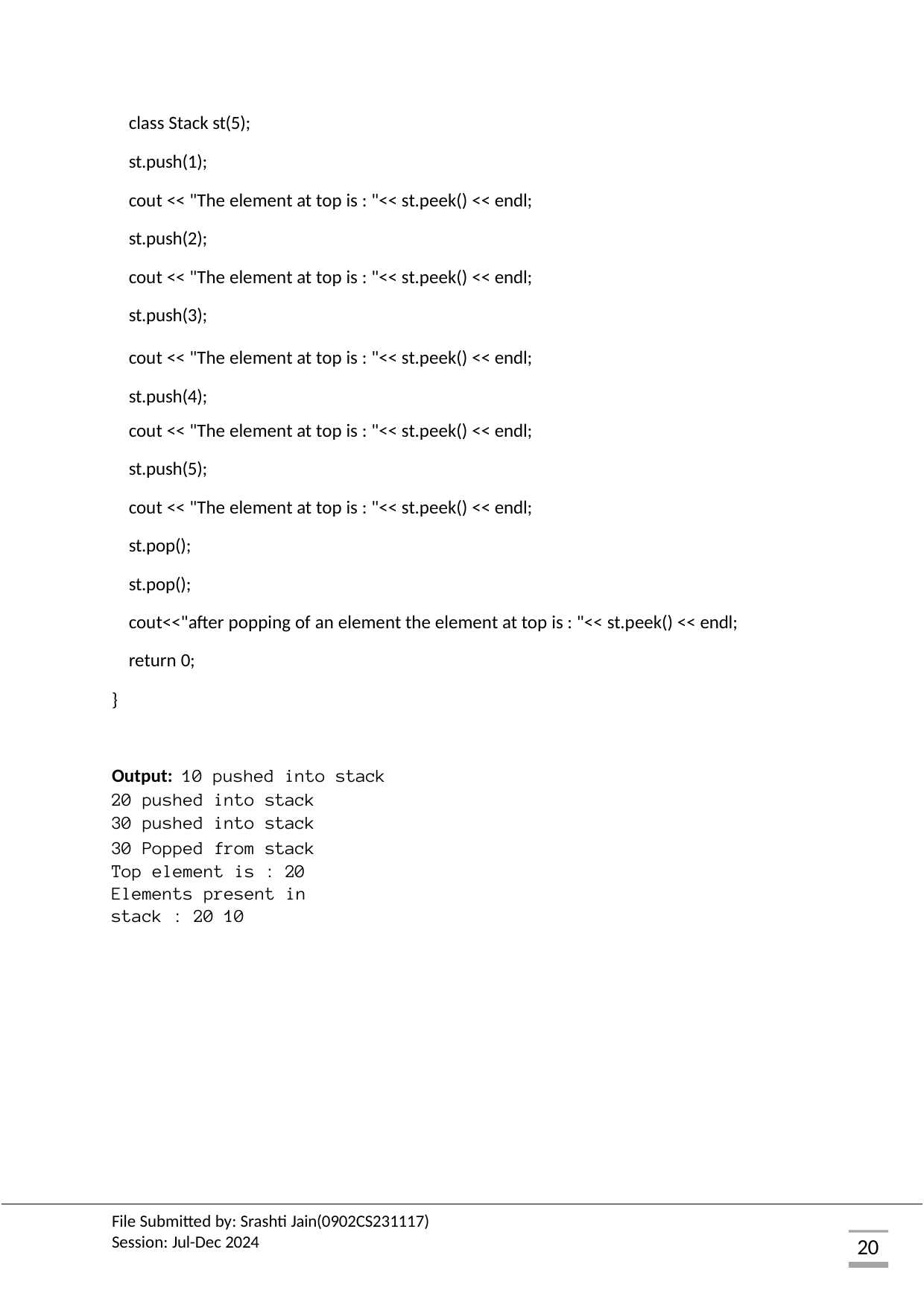

class Stack st(5);
st.push(1);
cout << "The element at top is : "<< st.peek() << endl; st.push(2);
cout << "The element at top is : "<< st.peek() << endl; st.push(3);
cout << "The element at top is : "<< st.peek() << endl; st.push(4);
cout << "The element at top is : "<< st.peek() << endl;
st.push(5);
cout << "The element at top is : "<< st.peek() << endl; st.pop();
st.pop();
cout<<"after popping of an element the element at top is : "<< st.peek() << endl; return 0;
}

Output: 10 pushed into stack
20 pushed into stack
30 pushed into stack
30 Popped from stack Top element is : 20
Elements present in stack : 20 10
File Submitted by: Srashti Jain(0902CS231117) Session: Jul-Dec 2024
20